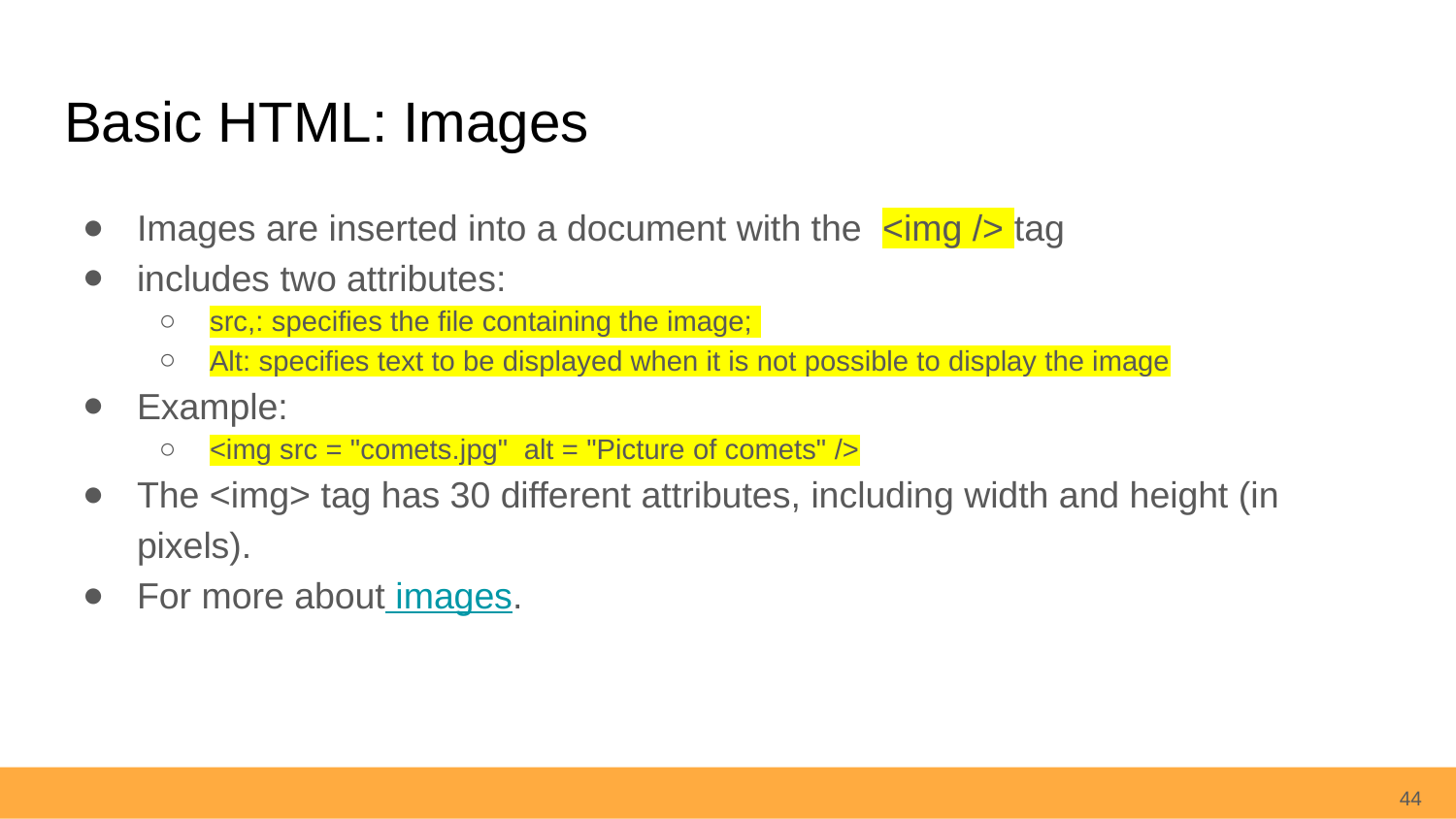

# Basic HTML: Images
Images are inserted into a document with the  <img /> tag
includes two attributes:
src,: specifies the file containing the image;
Alt: specifies text to be displayed when it is not possible to display the image
Example:
<img src = "comets.jpg"  alt = "Picture of comets" />
The <img> tag has 30 different attributes, including width and height (in pixels).
For more about images.
44